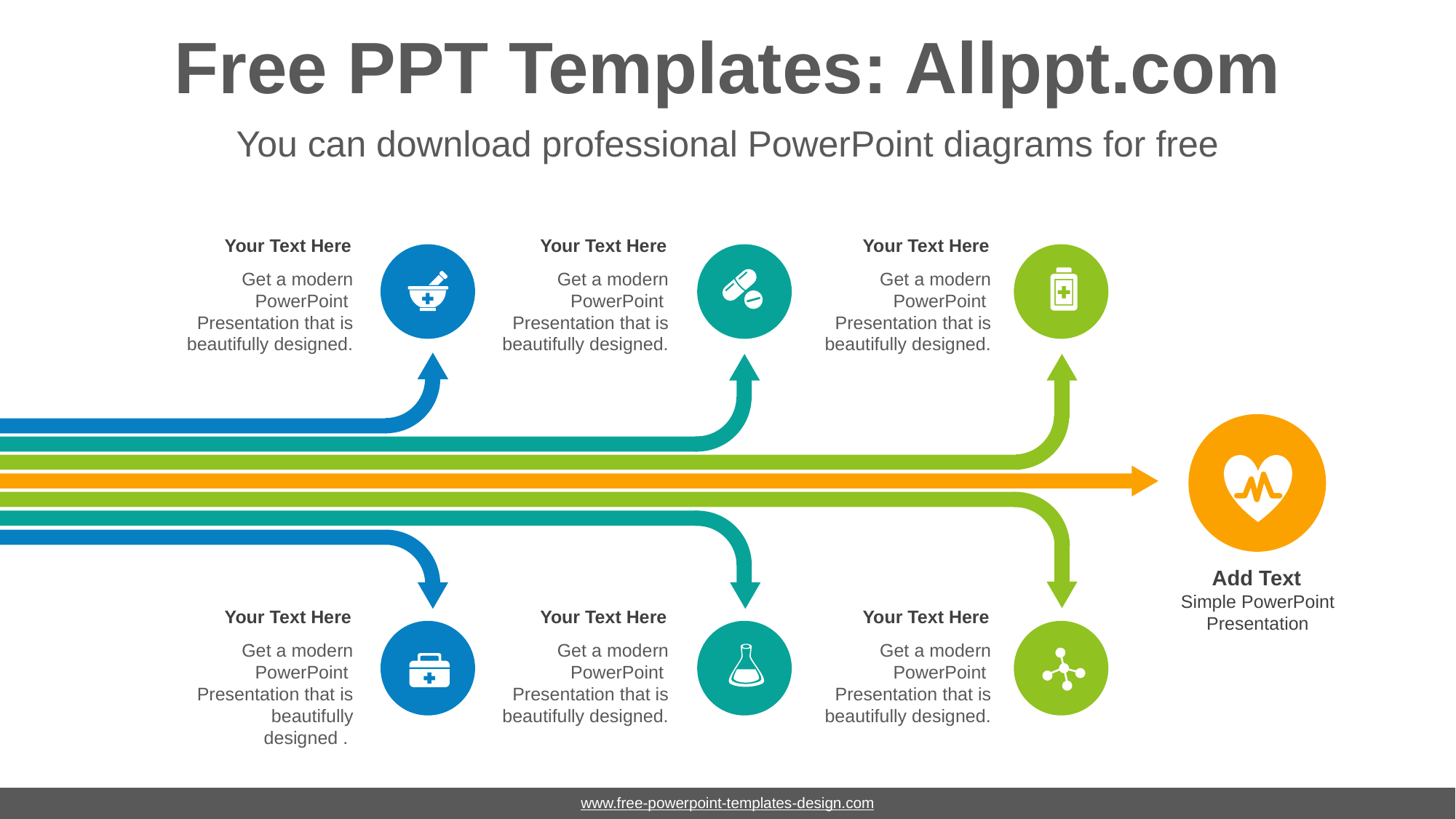

# Free PPT Templates: Allppt.com
You can download professional PowerPoint diagrams for free
Your Text Here
Get a modern PowerPoint  Presentation that is beautifully designed.
Your Text Here
Get a modern PowerPoint  Presentation that is beautifully designed.
Your Text Here
Get a modern PowerPoint  Presentation that is beautifully designed.

Add Text
Simple PowerPoint Presentation

Your Text Here
Get a modern PowerPoint  Presentation that is beautifully designed .
Your Text Here
Get a modern PowerPoint  Presentation that is beautifully designed.
Your Text Here
Get a modern PowerPoint  Presentation that is beautifully designed.

www.free-powerpoint-templates-design.com